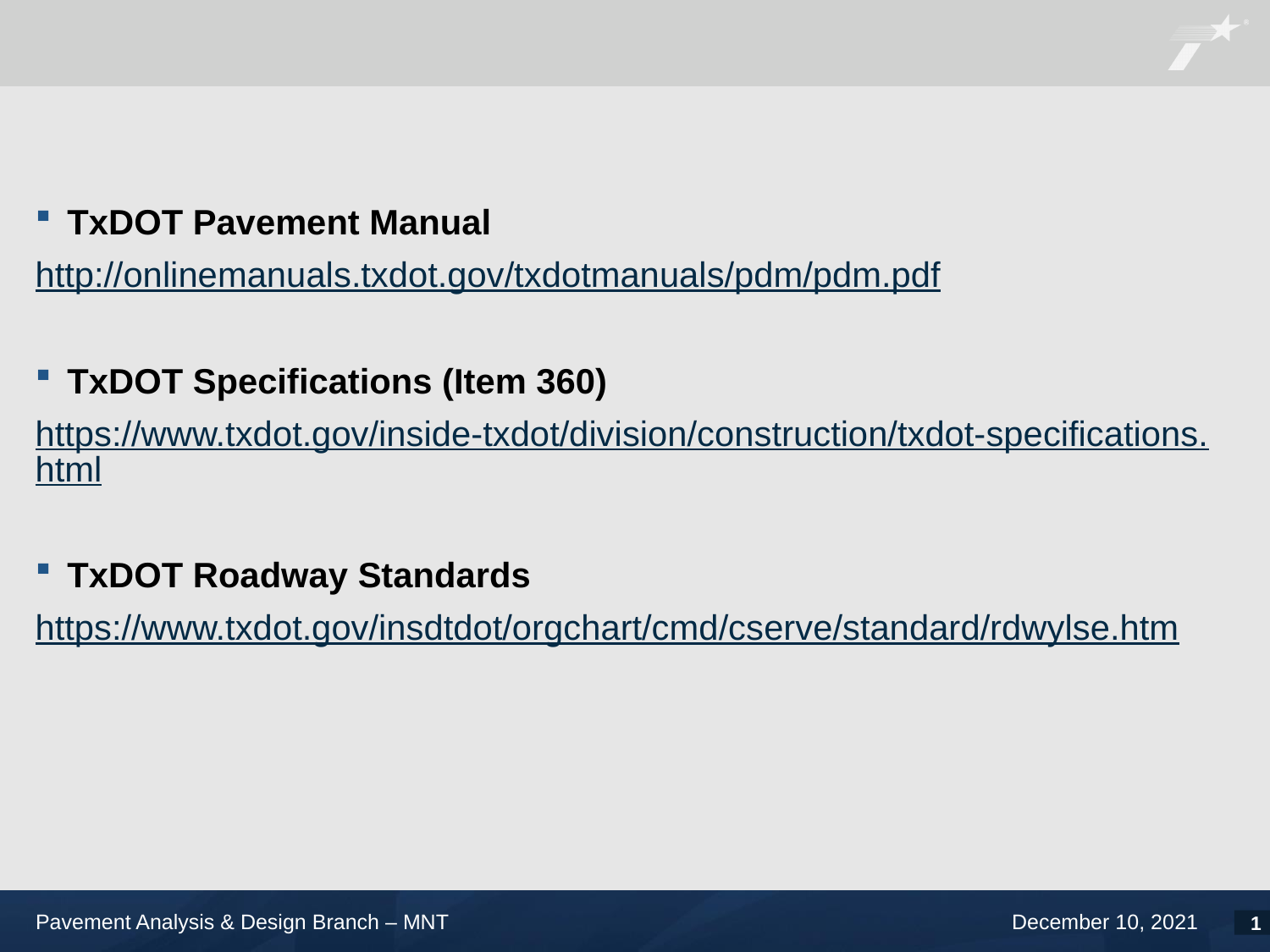

#

TxDOT Pavement Manual
http://onlinemanuals.txdot.gov/txdotmanuals/pdm/pdm.pdf

TxDOT Specifications (Item 360)
https://www.txdot.gov/inside-txdot/division/construction/txdot-specifications.html

TxDOT Roadway Standards
https://www.txdot.gov/insdtdot/orgchart/cmd/cserve/standard/rdwylse.htm